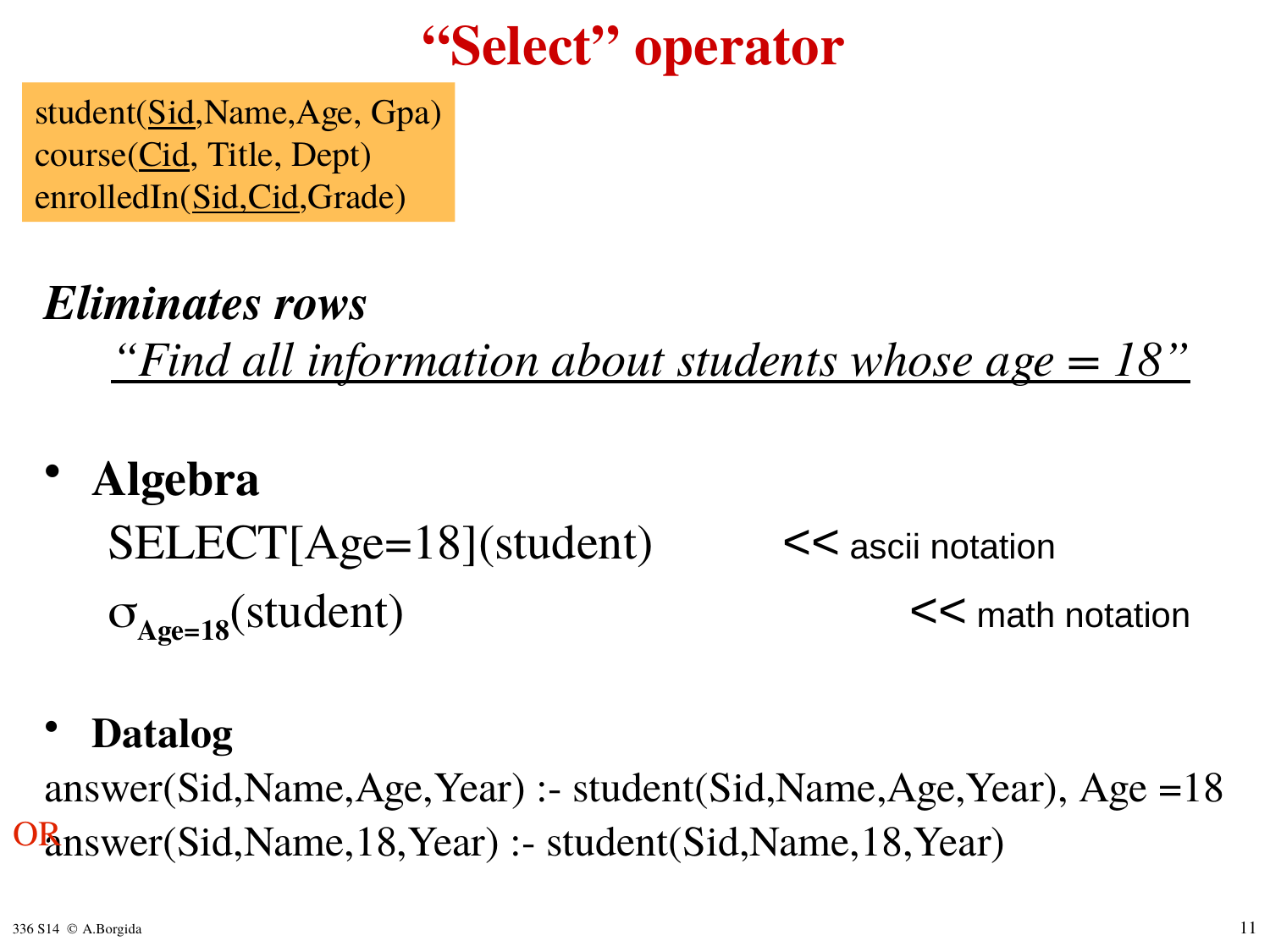

# “Select” operator
student(Sid,Name,Age, Gpa)
course(Cid, Title, Dept)
enrolledIn(Sid,Cid,Grade)
Eliminates rows
“Find all information about students whose age = 18”

Algebra
SELECT[Age=18](student)       	<< ascii notation
σAge=18(student)				<< math notation

Datalog
answer(Sid,Name,Age,Year) :- student(Sid,Name,Age,Year), Age =18
answer(Sid,Name,18,Year) :- student(Sid,Name,18,Year)
OR